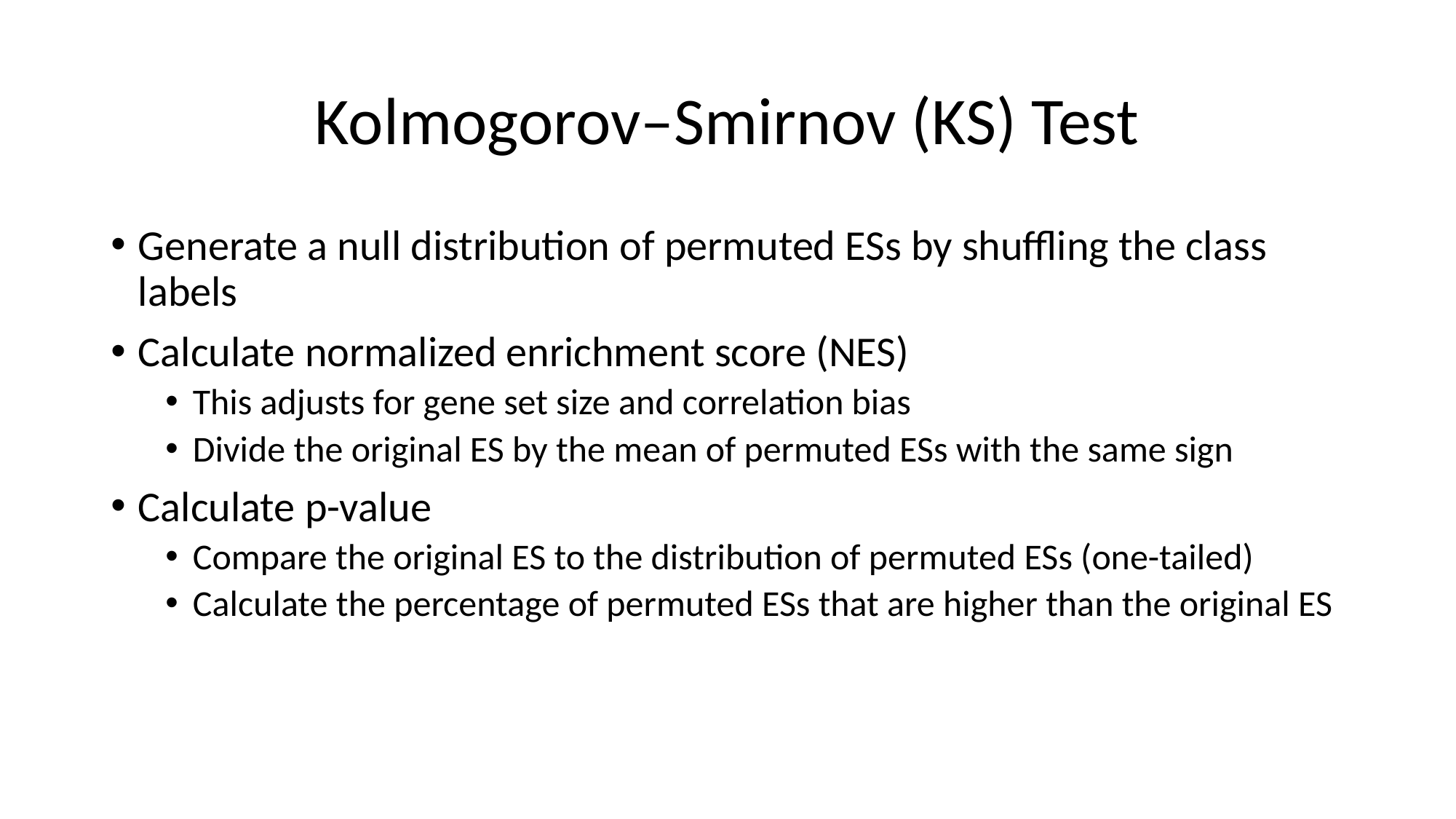

# Kolmogorov–Smirnov (KS) Test
Generate a null distribution of permuted ESs by shuffling the class labels
Calculate normalized enrichment score (NES)
This adjusts for gene set size and correlation bias
Divide the original ES by the mean of permuted ESs with the same sign
Calculate p-value
Compare the original ES to the distribution of permuted ESs (one-tailed)
Calculate the percentage of permuted ESs that are higher than the original ES